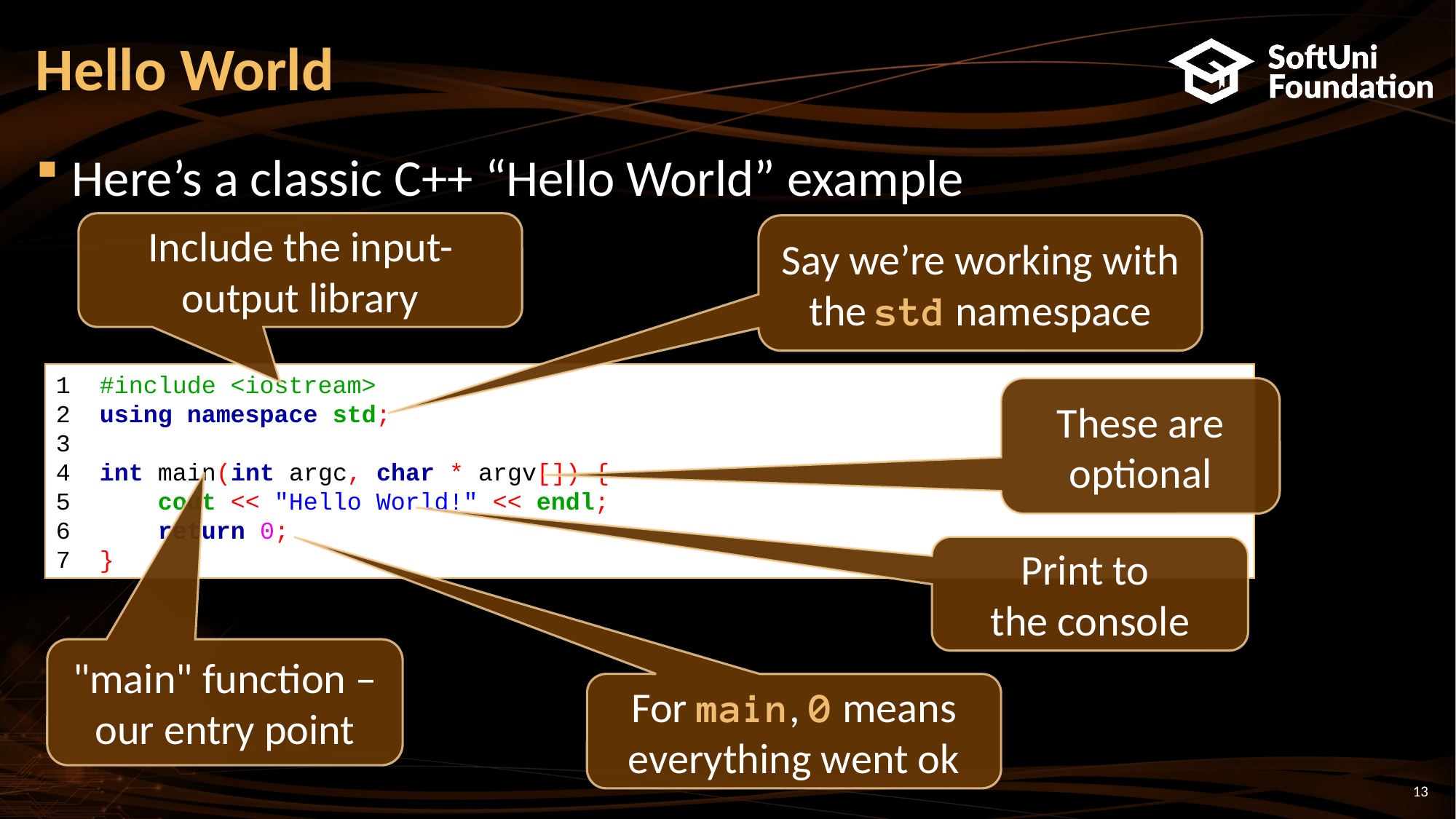

# Hello World
Here’s a classic C++ “Hello World” example

Include the input-output library
Say we’re working with the std namespace
1  #include <iostream>
2  using namespace std;
3
4  int main(int argc, char * argv[]) {
5      cout << "Hello World!" << endl;
6      return 0;
7  }
These are optional
Print to
the console
"main" function – our entry point
For main, 0 means everything went ok
13